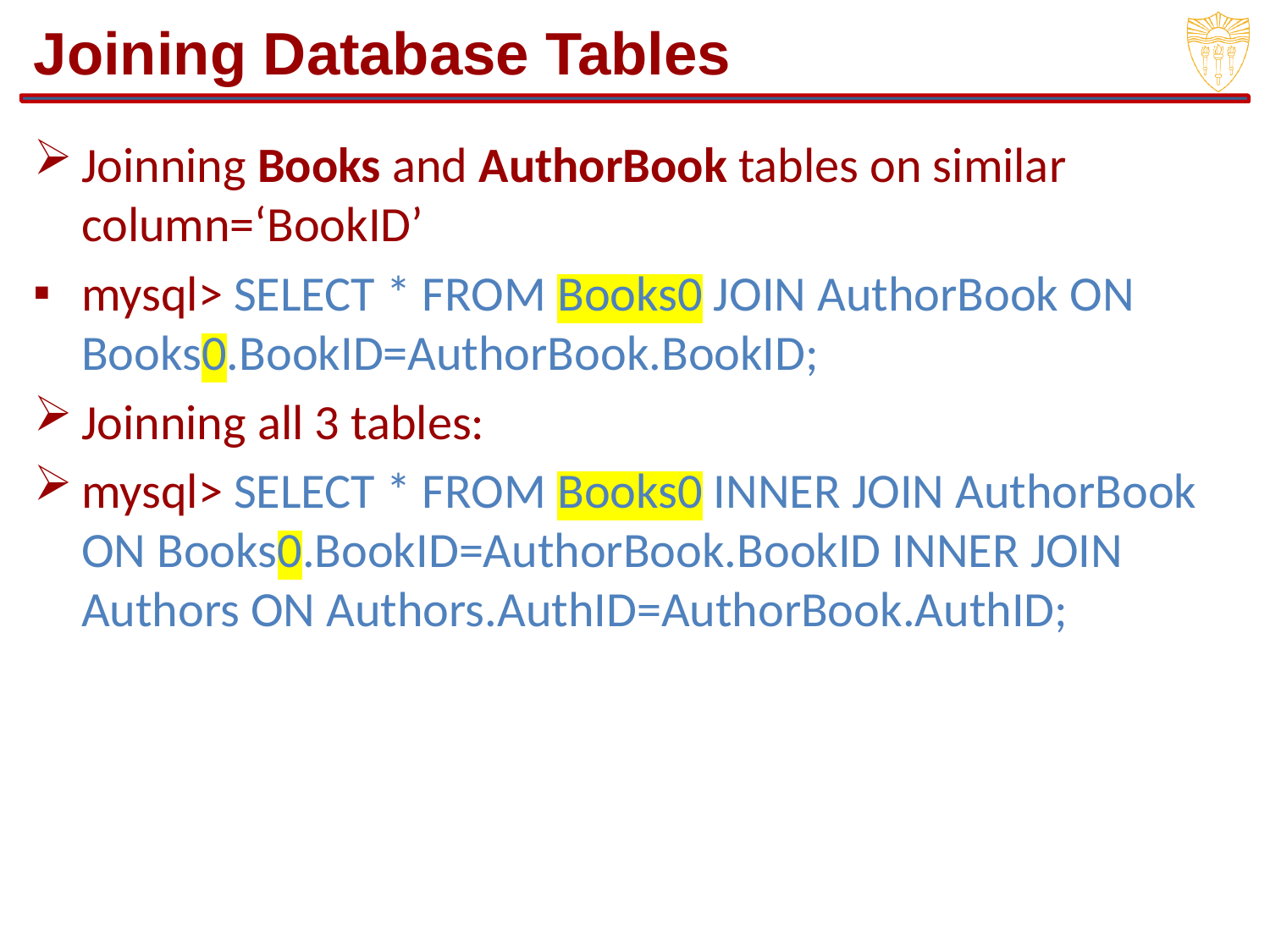

# Joining Database Tables
Joinning Books and AuthorBook tables on similar column=‘BookID’
mysql> SELECT * FROM Books0 JOIN AuthorBook ON Books0.BookID=AuthorBook.BookID;
Joinning all 3 tables:
mysql> SELECT * FROM Books0 INNER JOIN AuthorBook ON Books0.BookID=AuthorBook.BookID INNER JOIN Authors ON Authors.AuthID=AuthorBook.AuthID;